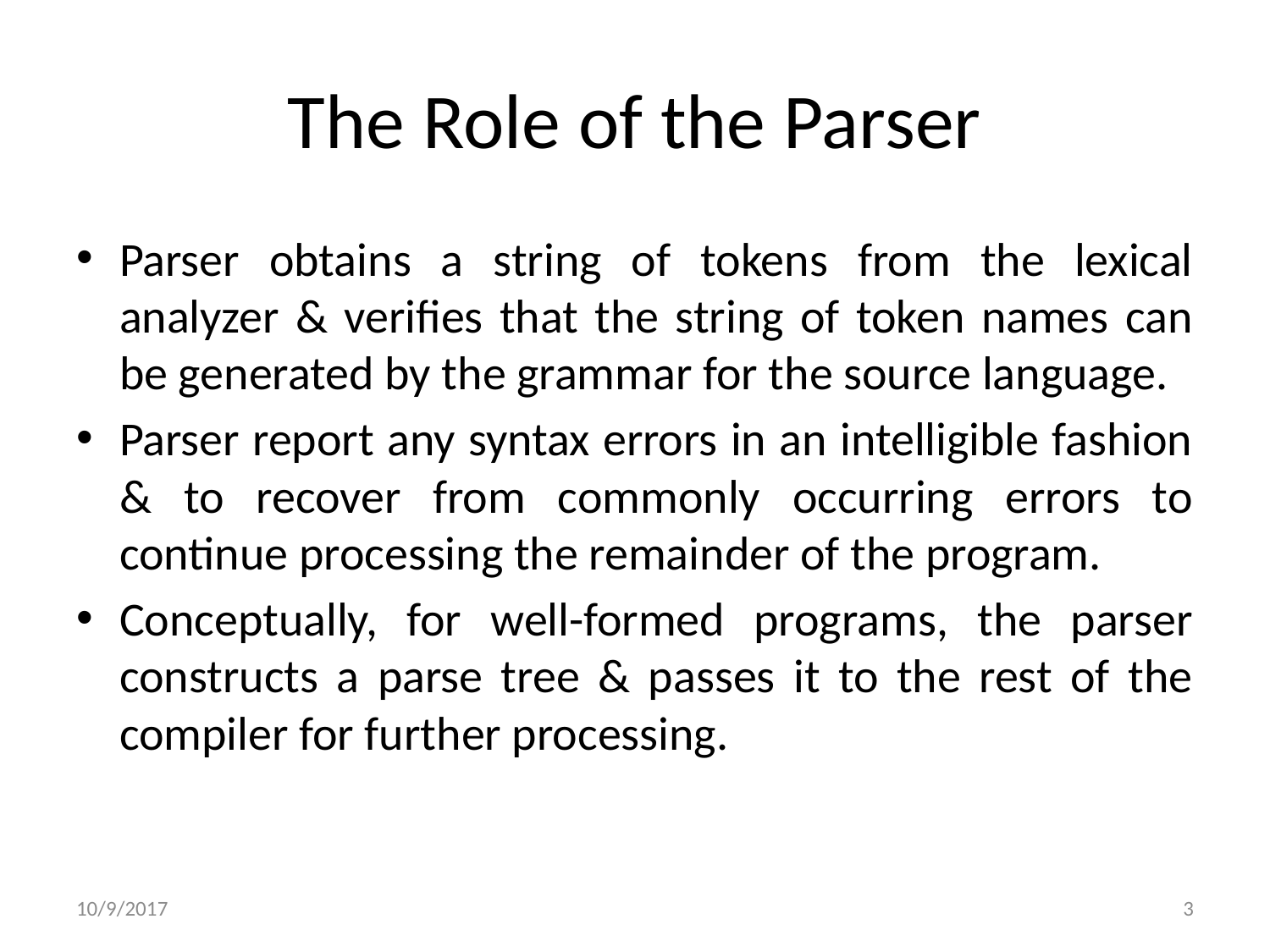

# The Role of the Parser
Parser obtains a string of tokens from the lexical analyzer & verifies that the string of token names can be generated by the grammar for the source language.
Parser report any syntax errors in an intelligible fashion & to recover from commonly occurring errors to continue processing the remainder of the program.
Conceptually, for well-formed programs, the parser constructs a parse tree & passes it to the rest of the compiler for further processing.
10/9/2017
3